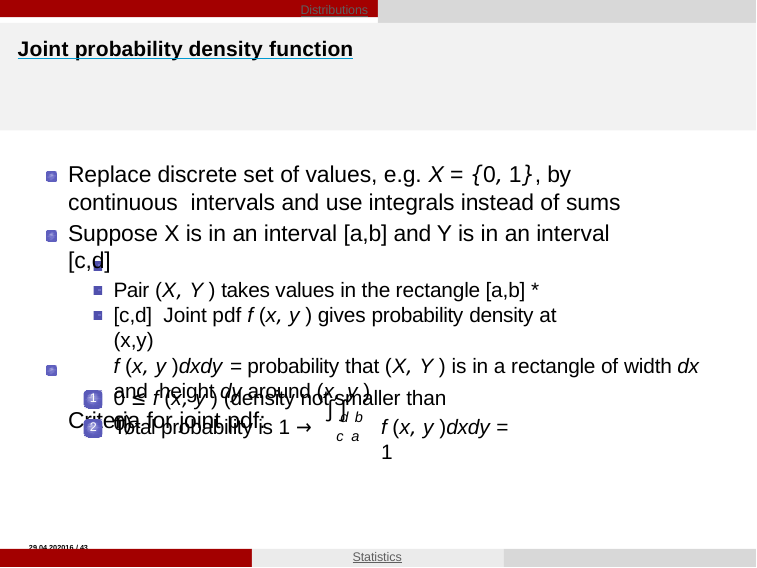

Distributions

# Joint probability density function
Replace discrete set of values, e.g. X = {0, 1}, by continuous  intervals and use integrals instead of sums
Suppose X is in an interval [a,b] and Y is in an interval [c,d]
Pair (X, Y ) takes values in the rectangle [a,b] * [c,d]  Joint pdf f (x, y ) gives probability density at (x,y)
f (x, y )dxdy = probability that (X, Y ) is in a rectangle of width dx and  height dy around (x, y )
Criteria for joint pdf:

0 ≤ f (x, y ) (density not smaller than 0)
1

∫ ∫
d b
Total probability is 1 →
f (x, y )dxdy = 1
2

c a
29.04.202016 / 43

Niklas Bacher & Jonas Schrade

Statistics